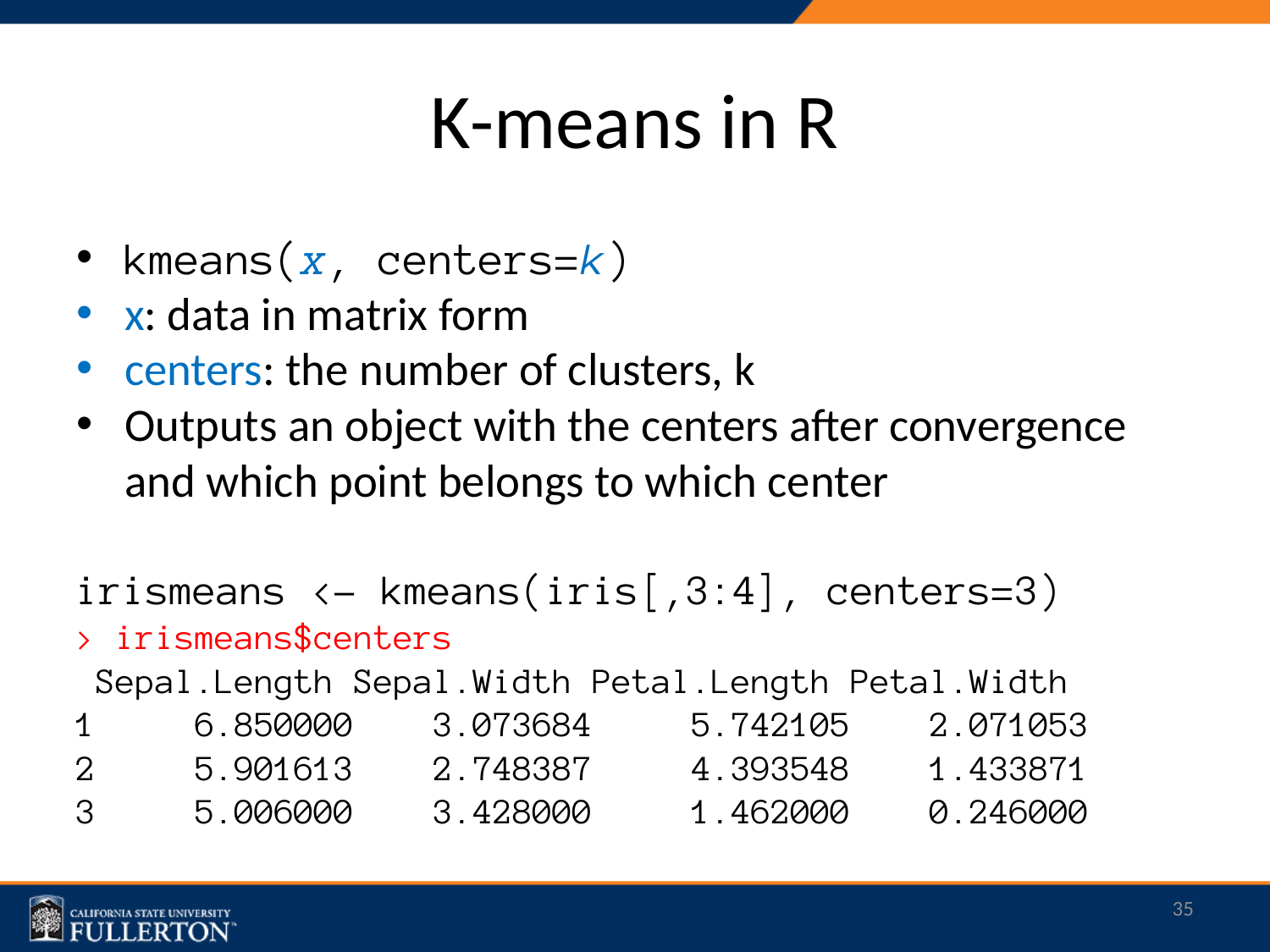

# K-means in R
kmeans(x, centers=k)
x: data in matrix form
centers: the number of clusters, k
Outputs an object with the centers after convergence and which point belongs to which center

irismeans <- kmeans(iris[,3:4], centers=3)
> irismeans$centers
 Sepal.Length Sepal.Width Petal.Length Petal.Width
1     6.850000    3.073684     5.742105    2.071053
2     5.901613    2.748387     4.393548    1.433871
3     5.006000    3.428000     1.462000    0.246000

35